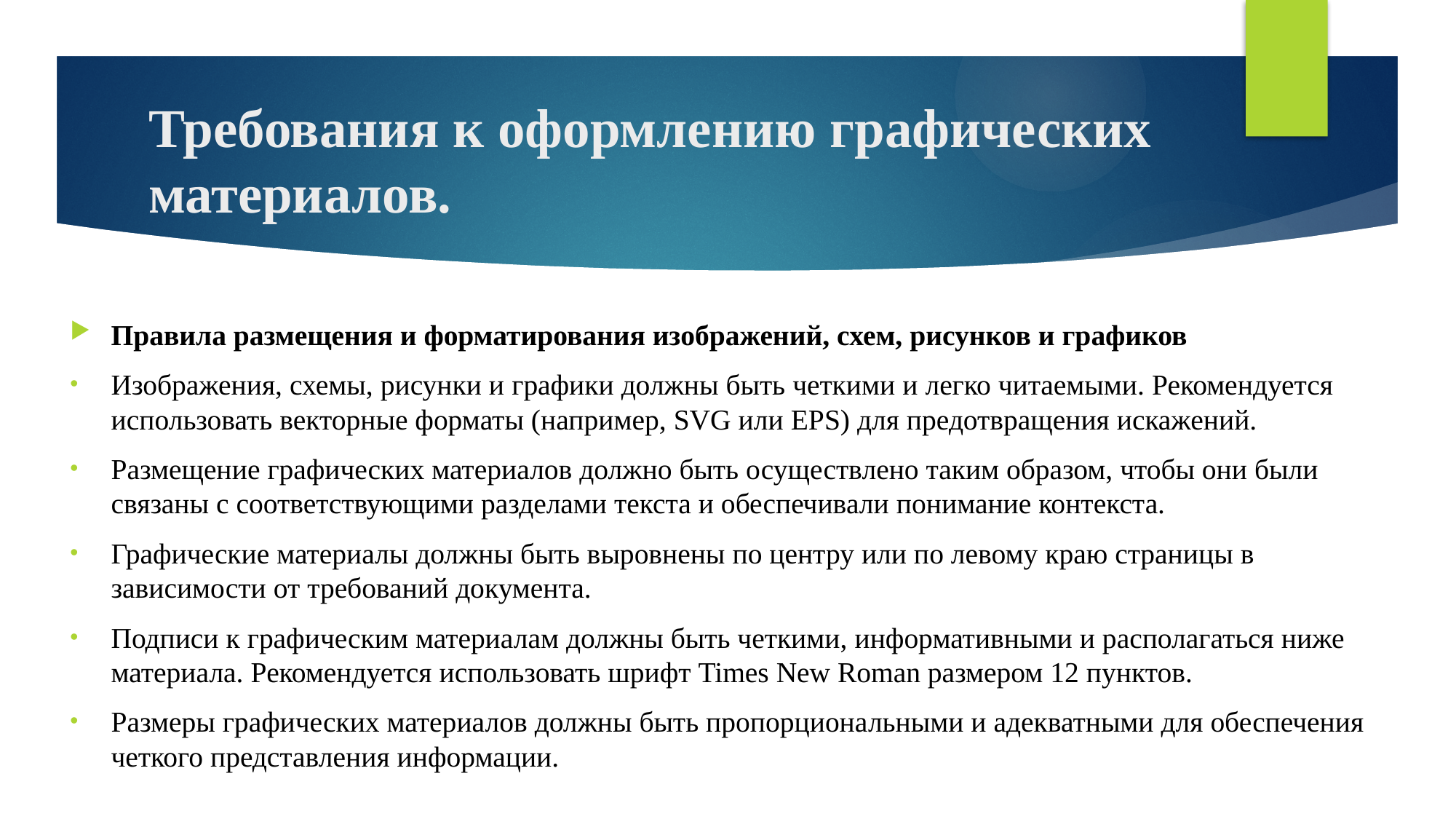

# Требования к оформлению графических материалов​.
Правила размещения и форматирования изображений, схем, рисунков и графиков
Изображения, схемы, рисунки и графики должны быть четкими и легко читаемыми. Рекомендуется использовать векторные форматы (например, SVG или EPS) для предотвращения искажений.
Размещение графических материалов должно быть осуществлено таким образом, чтобы они были связаны с соответствующими разделами текста и обеспечивали понимание контекста.
Графические материалы должны быть выровнены по центру или по левому краю страницы в зависимости от требований документа.
Подписи к графическим материалам должны быть четкими, информативными и располагаться ниже материала. Рекомендуется использовать шрифт Times New Roman размером 12 пунктов.
Размеры графических материалов должны быть пропорциональными и адекватными для обеспечения четкого представления информации.